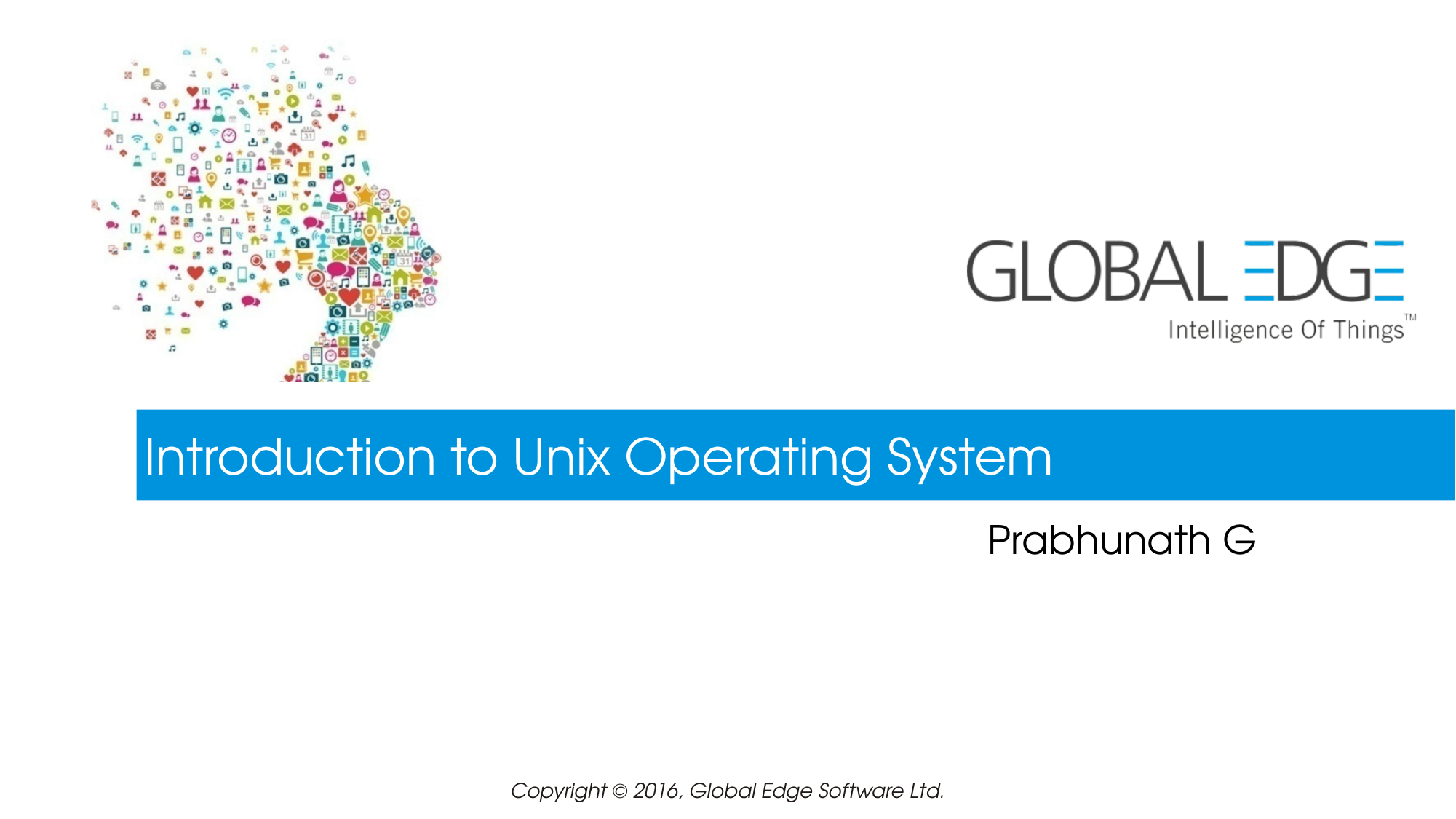

# Introduction to Unix Operating System
						Prabhunath G